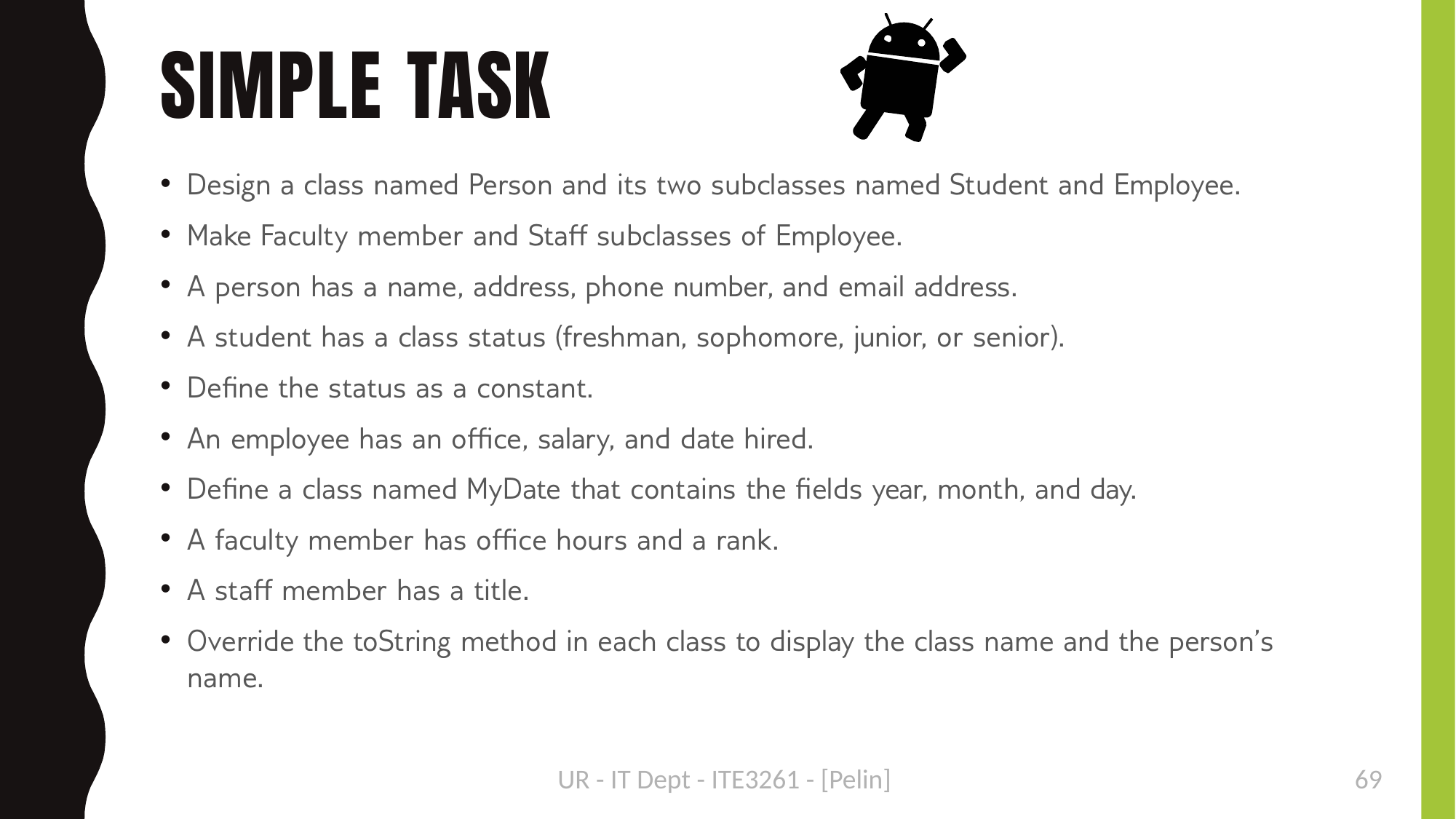

SIMPLE TASK
Design a class named Person and its two subclasses named Student and Employee.
Make Faculty member and Staff subclasses of Employee.
A person has a name, address, phone number, and email address.
A student has a class status (freshman, sophomore, junior, or senior).
Define the status as a constant.
An employee has an office, salary, and date hired.
Define a class named MyDate that contains the fields year, month, and day.
A faculty member has office hours and a rank.
A staff member has a title.
Override the toString method in each class to display the class name and the person’s name.
UR - IT Dept - ITE3261 - [Pelin]
69